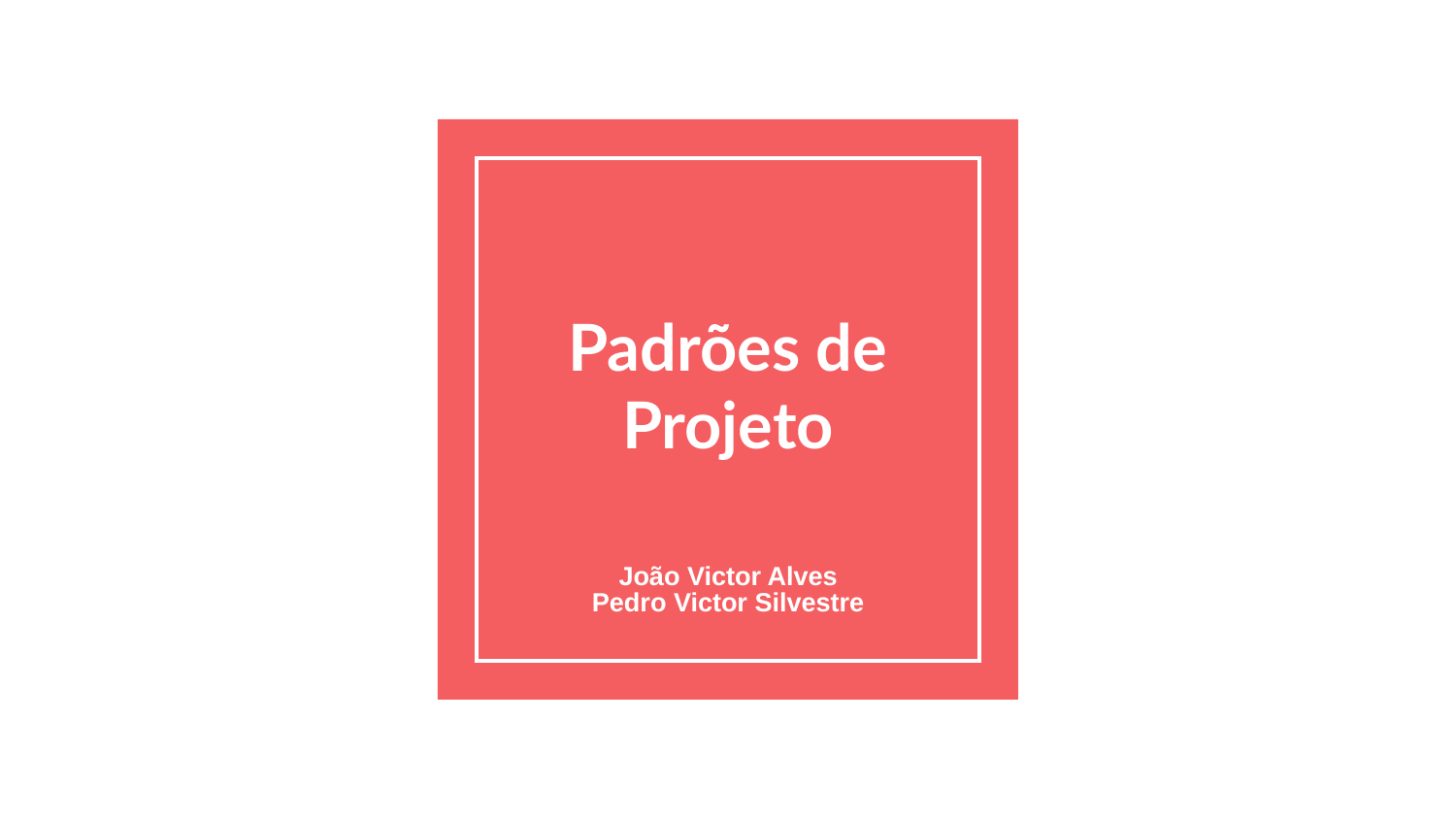

# Padrões de Projeto
João Victor Alves
Pedro Victor Silvestre